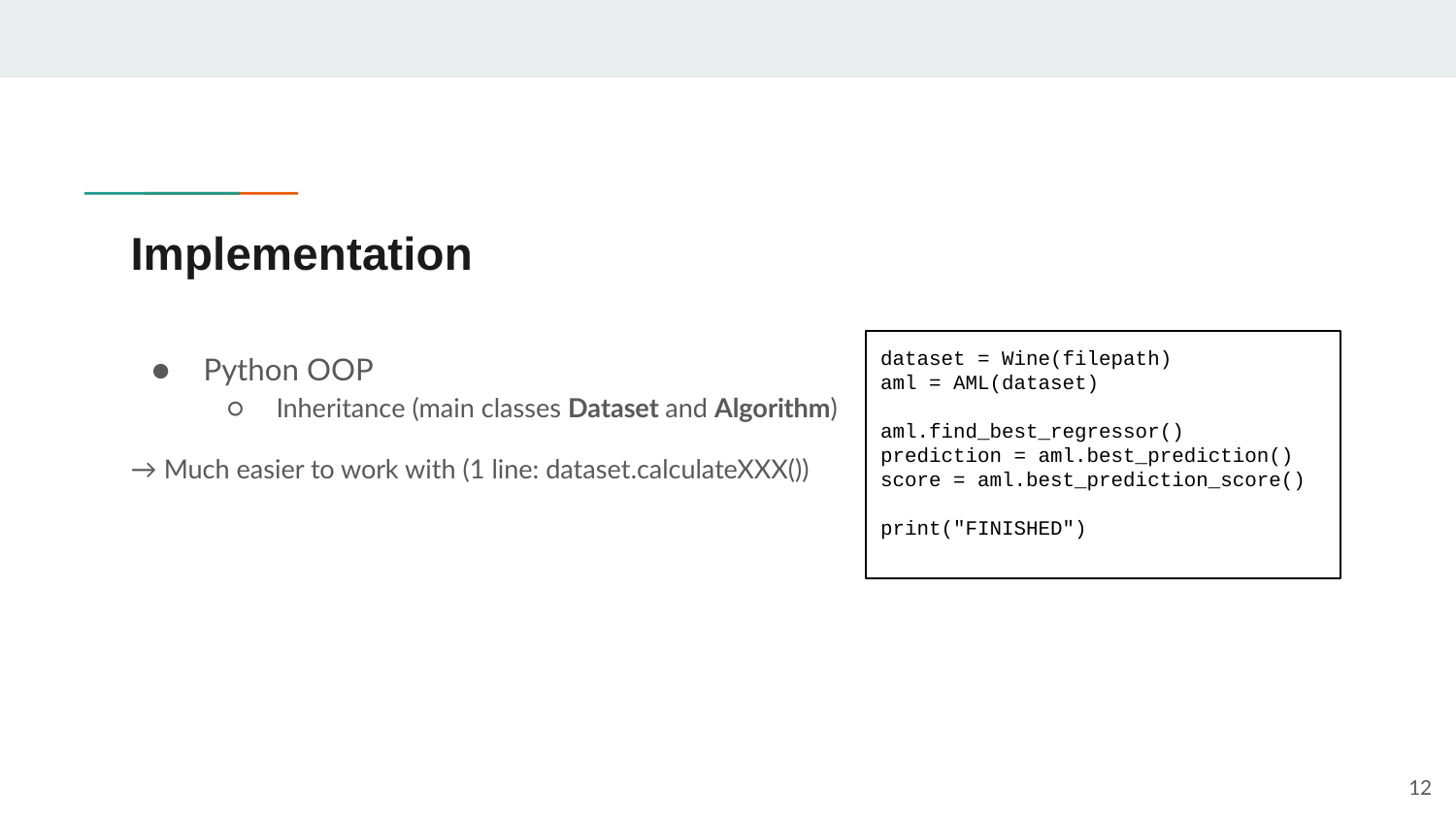

# Implementation
Python OOP
Inheritance (main classes Dataset and Algorithm)
→ Much easier to work with (1 line: dataset.calculateXXX())

dataset = Wine(filepath)
aml = AML(dataset)

aml.find_best_regressor()
prediction = aml.best_prediction()
score = aml.best_prediction_score()

print("FINISHED")

12